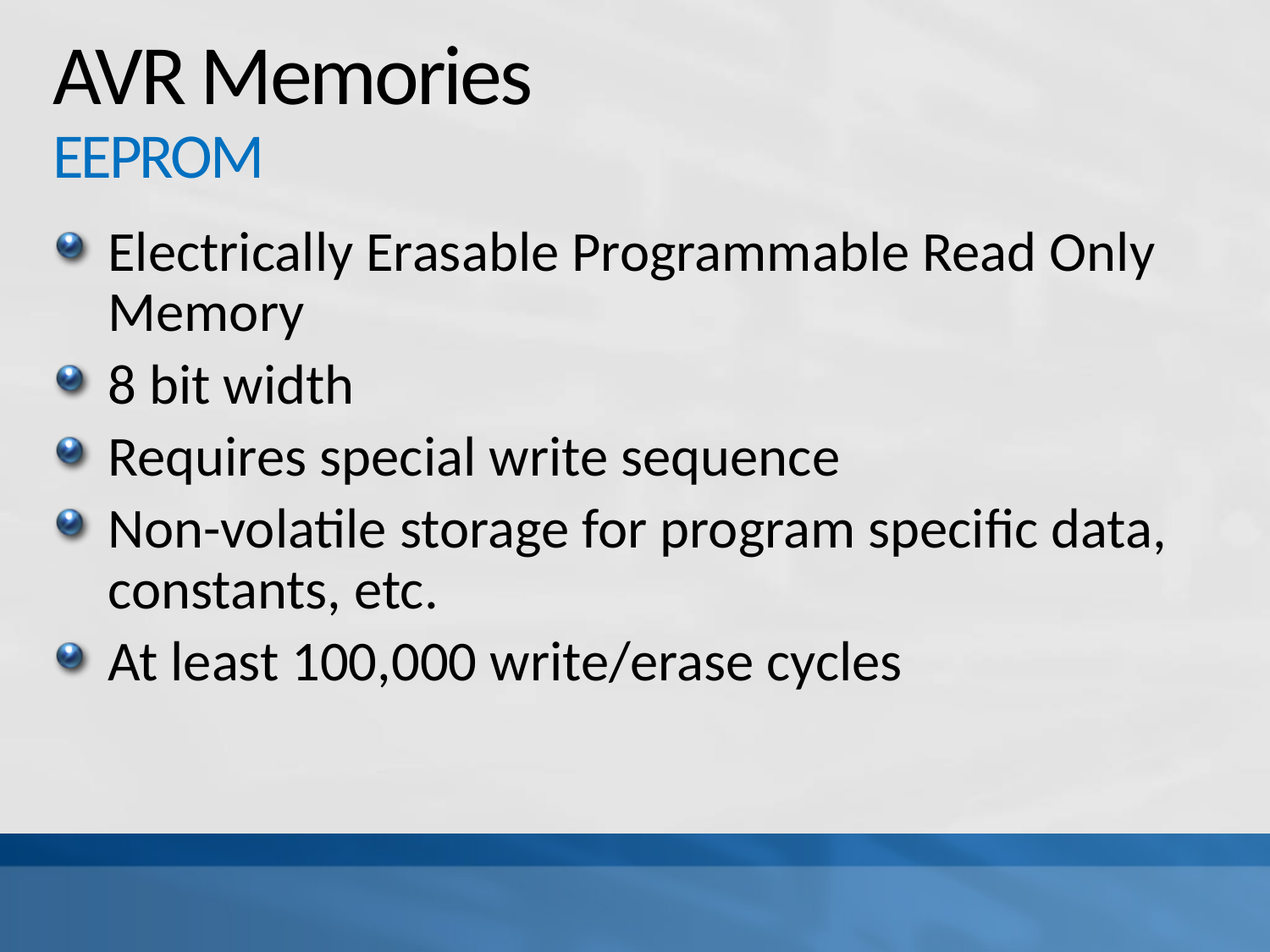

# AVR Memories EEPROM
Electrically Erasable Programmable Read Only Memory
8 bit width
Requires special write sequence
Non-volatile storage for program specific data, constants, etc.
At least 100,000 write/erase cycles